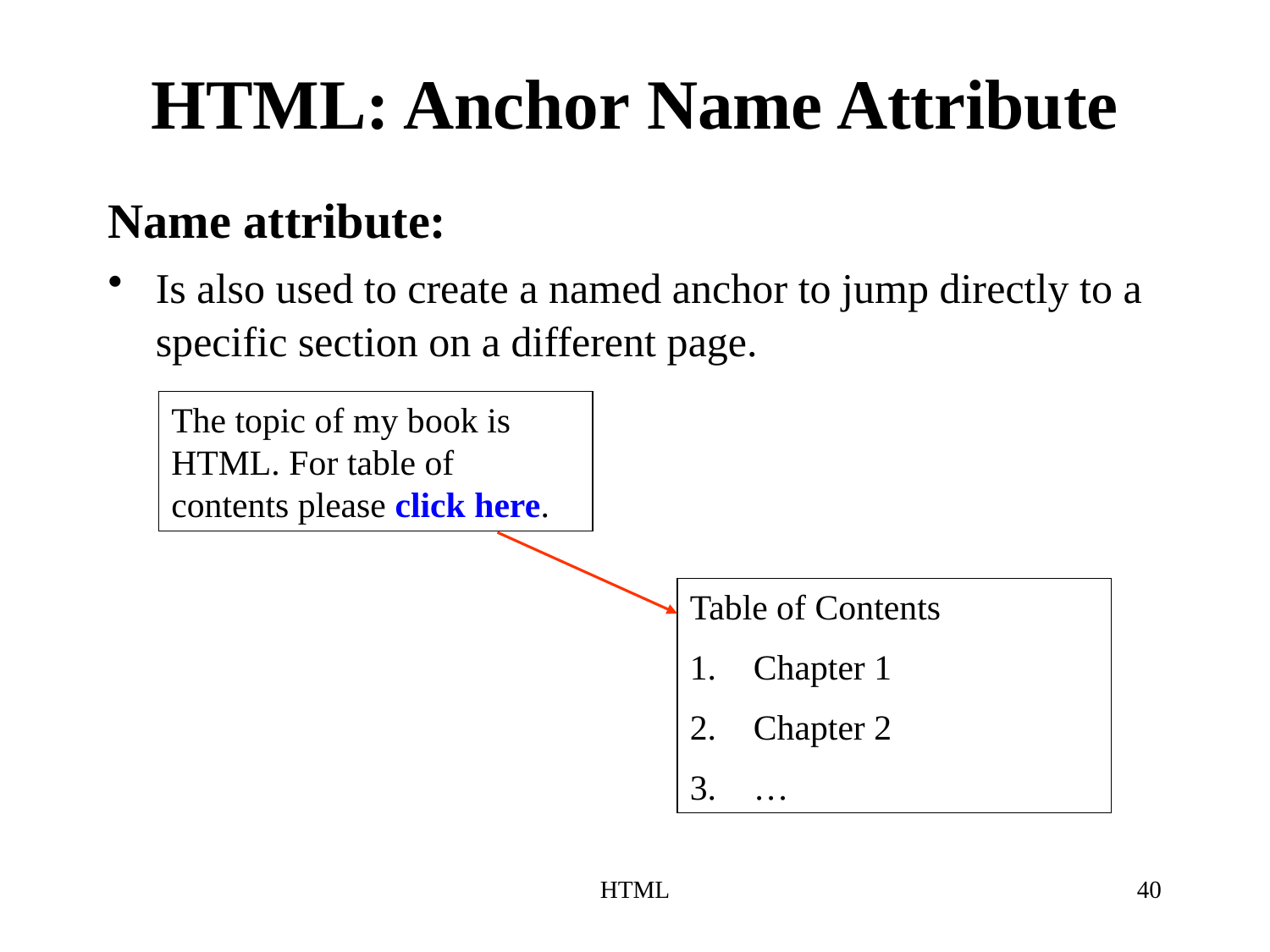

# HTML: Anchor Name Attribute
Name attribute:
Is also used to create a named anchor to jump directly to a specific section on a different page.
The topic of my book is HTML. For table of contents please click here.

Table of Contents
Chapter 1
Chapter 2
…
HTML
40